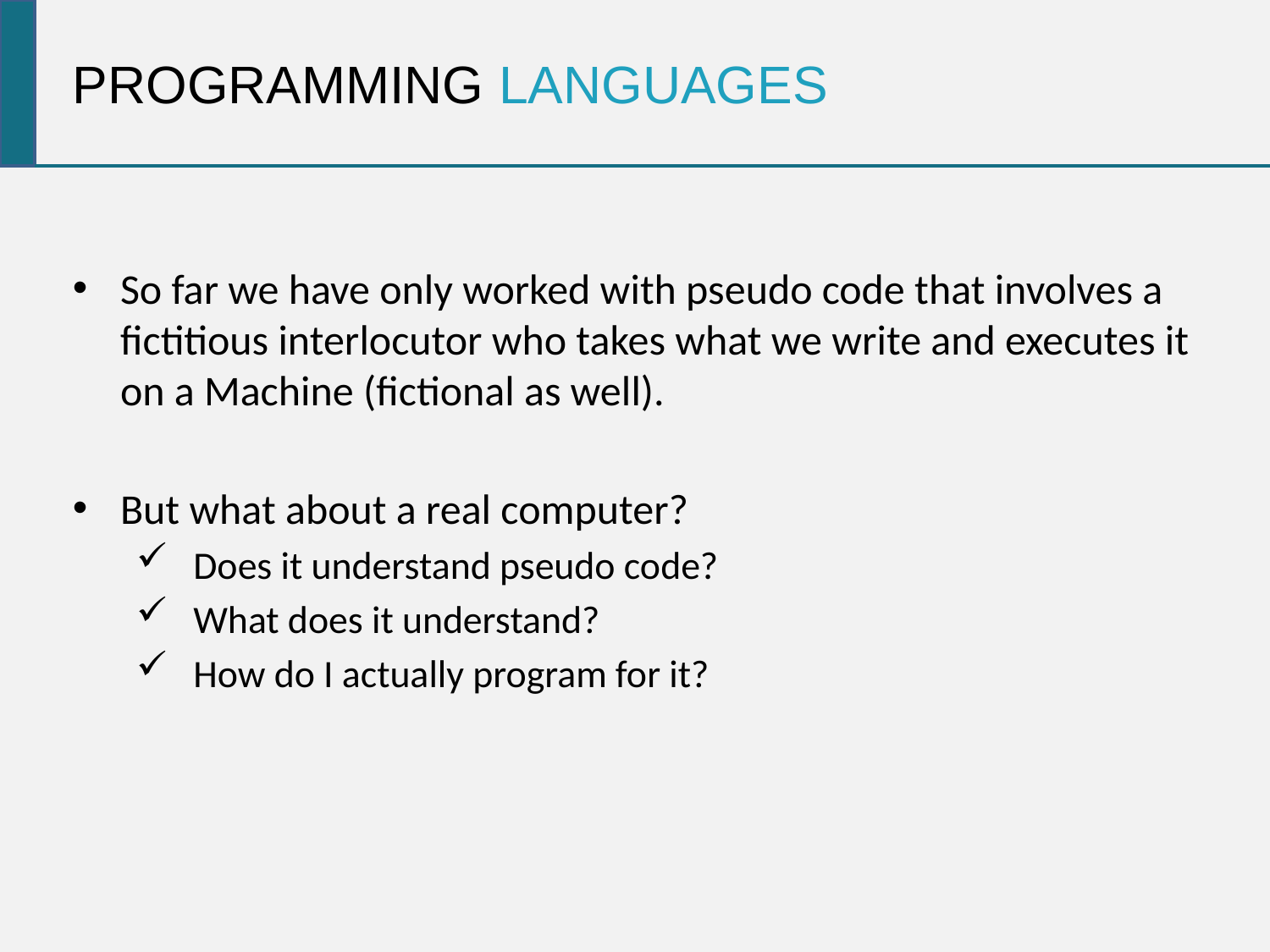

Programming Languages

So far we have only worked with pseudo code that involves a fictitious interlocutor who takes what we write and executes it on a Machine (fictional as well).

But what about a real computer?
  Does it understand pseudo code?
  What does it understand?
  How do I actually program for it?